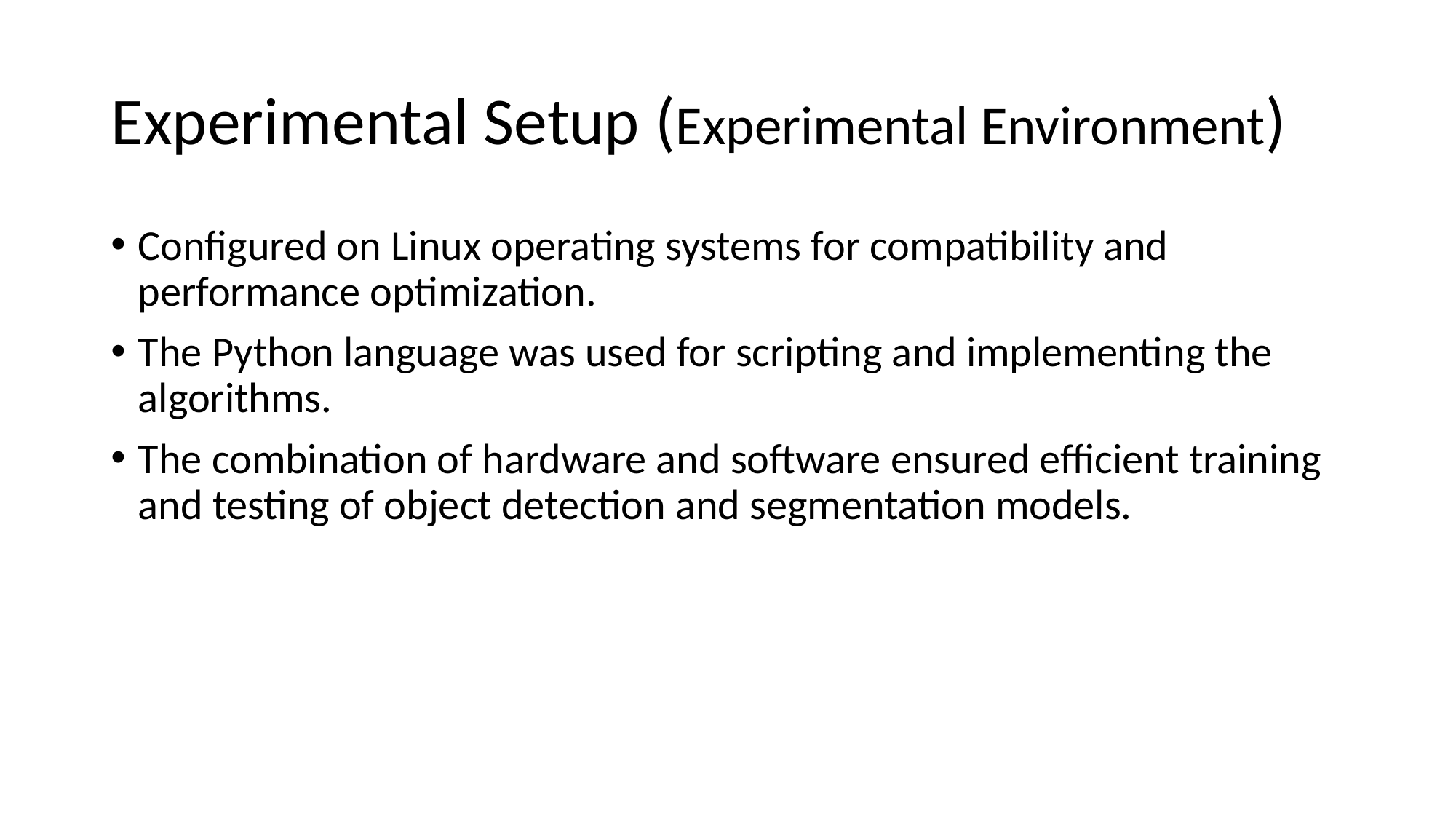

# Experimental Setup (Experimental Environment)
Configured on Linux operating systems for compatibility and performance optimization.
The Python language was used for scripting and implementing the algorithms.
The combination of hardware and software ensured efficient training and testing of object detection and segmentation models.